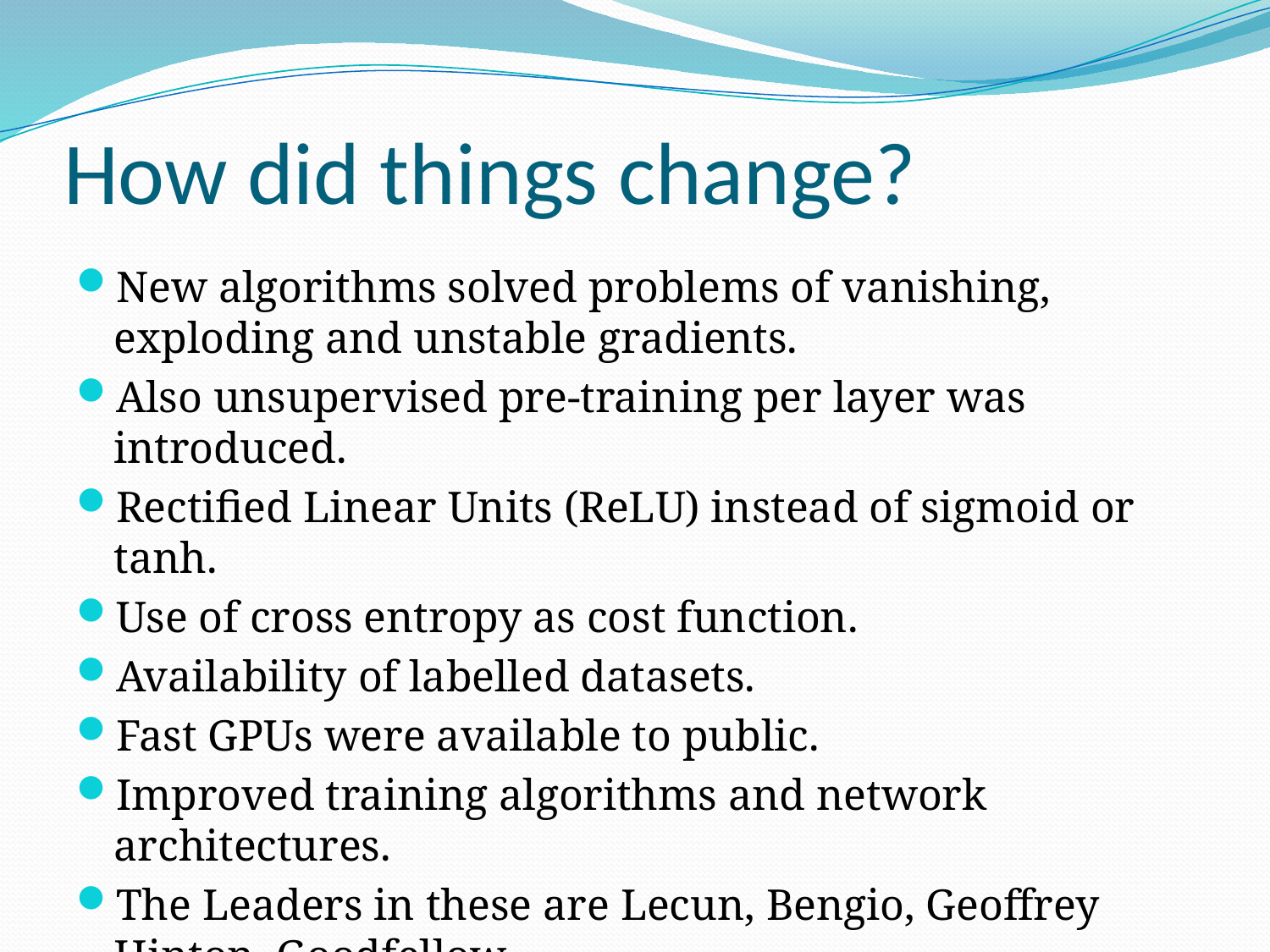

# How did things change?
New algorithms solved problems of vanishing, exploding and unstable gradients.
Also unsupervised pre-training per layer was introduced.
Rectified Linear Units (ReLU) instead of sigmoid or tanh.
Use of cross entropy as cost function.
Availability of labelled datasets.
Fast GPUs were available to public.
Improved training algorithms and network architectures.
The Leaders in these are Lecun, Bengio, Geoffrey Hinton, Goodfellow.